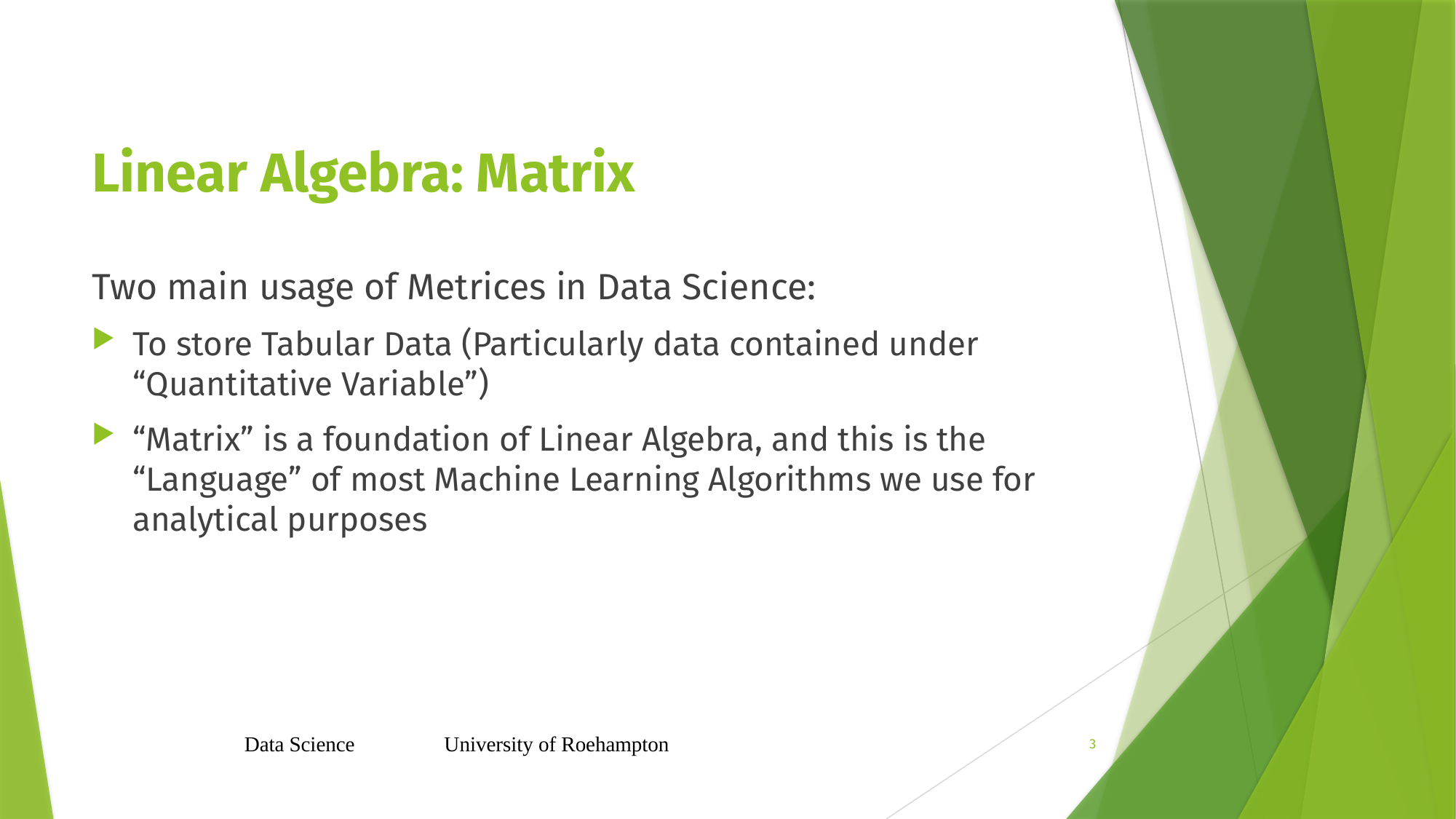

# Linear Algebra: Matrix
Two main usage of Metrices in Data Science:
To store Tabular Data (Particularly data contained under “Quantitative Variable”)
“Matrix” is a foundation of Linear Algebra, and this is the “Language” of most Machine Learning Algorithms we use for analytical purposes

Data Science                 University of Roehampton
3